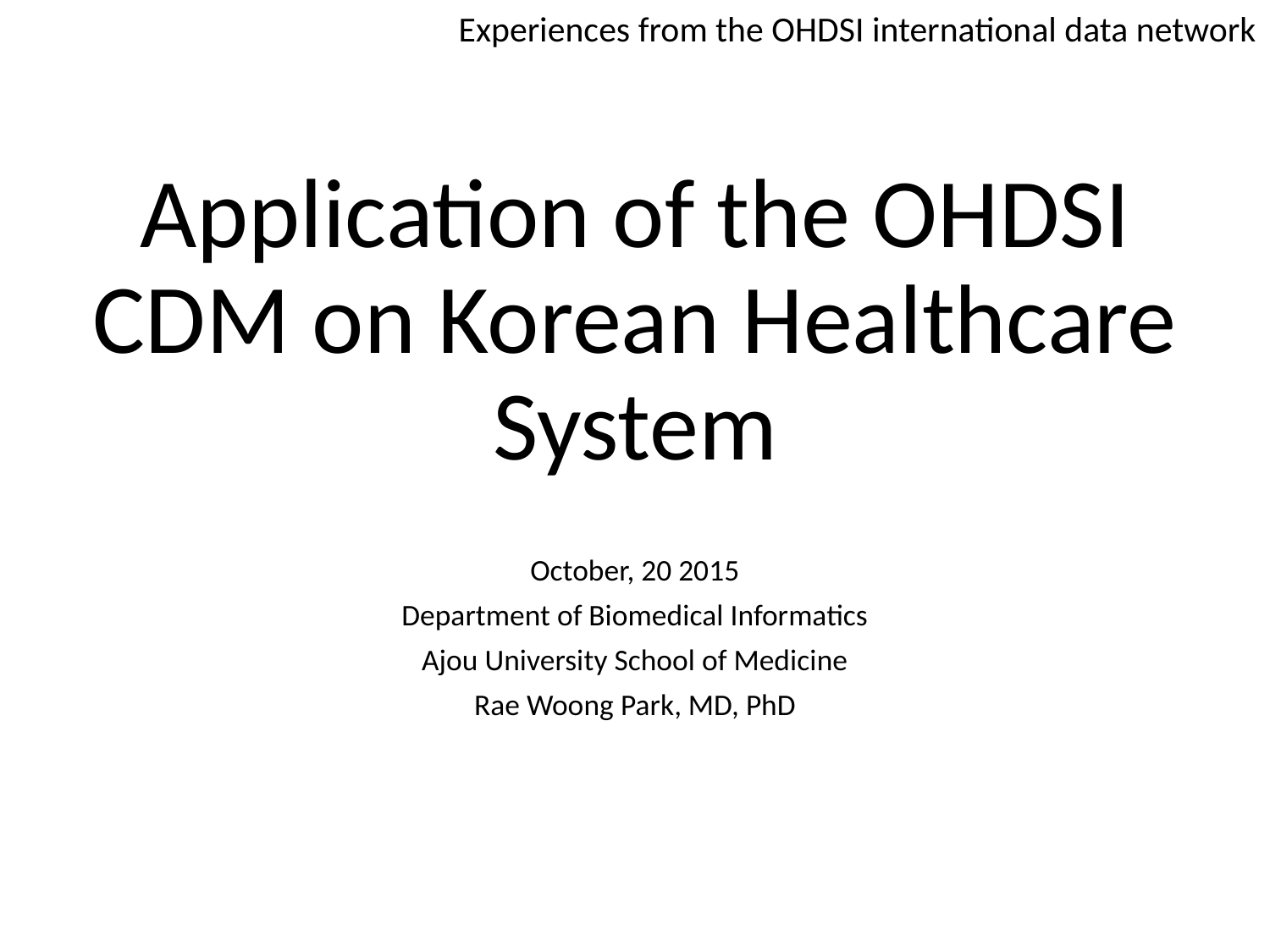

Experiences from the OHDSI international data network
# Application of the OHDSI CDM on Korean Healthcare System

October, 20 2015
Department of Biomedical Informatics
Ajou University School of Medicine
Rae Woong Park, MD, PhD